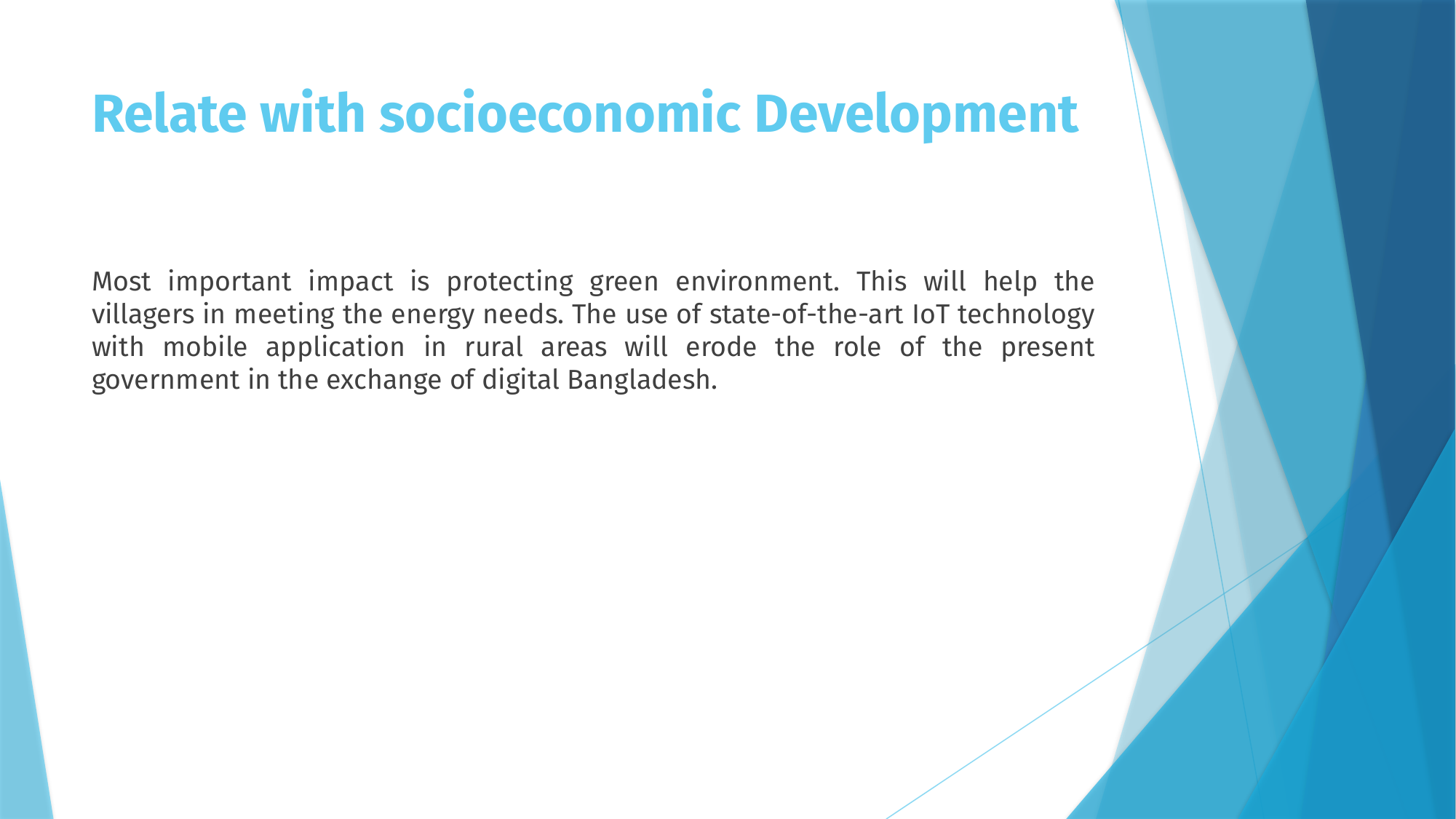

# Relate with socioeconomic Development
Most important impact is protecting green environment. This will help the villagers in meeting the energy needs. The use of state-of-the-art IoT technology with mobile application in rural areas will erode the role of the present government in the exchange of digital Bangladesh.